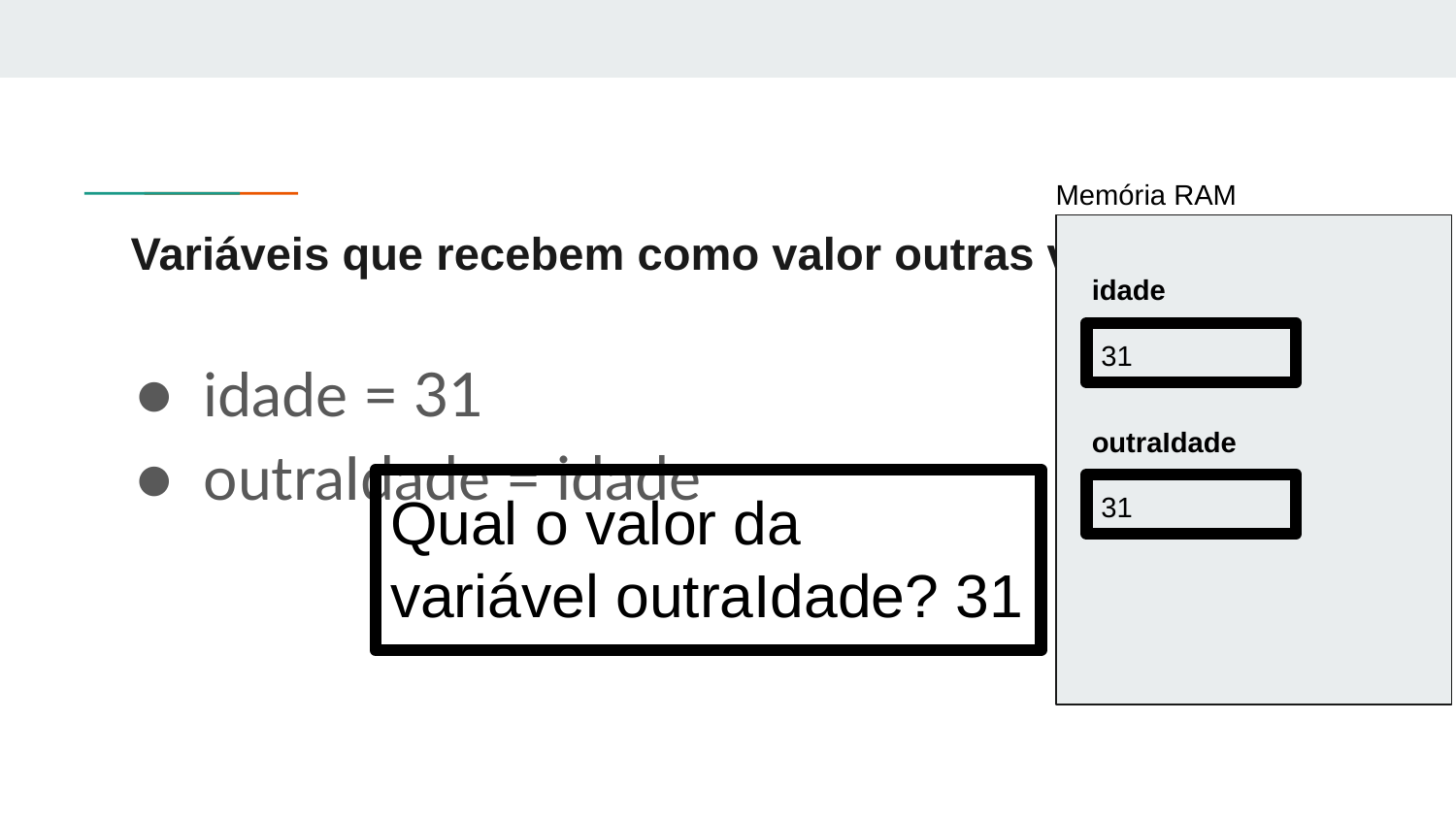

Memória RAM
# Variáveis que recebem como valor outras variáveis..

idade
31
idade = 31
outraIdade = idade
outraIdade
31
Qual o valor da variável outraIdade? 31